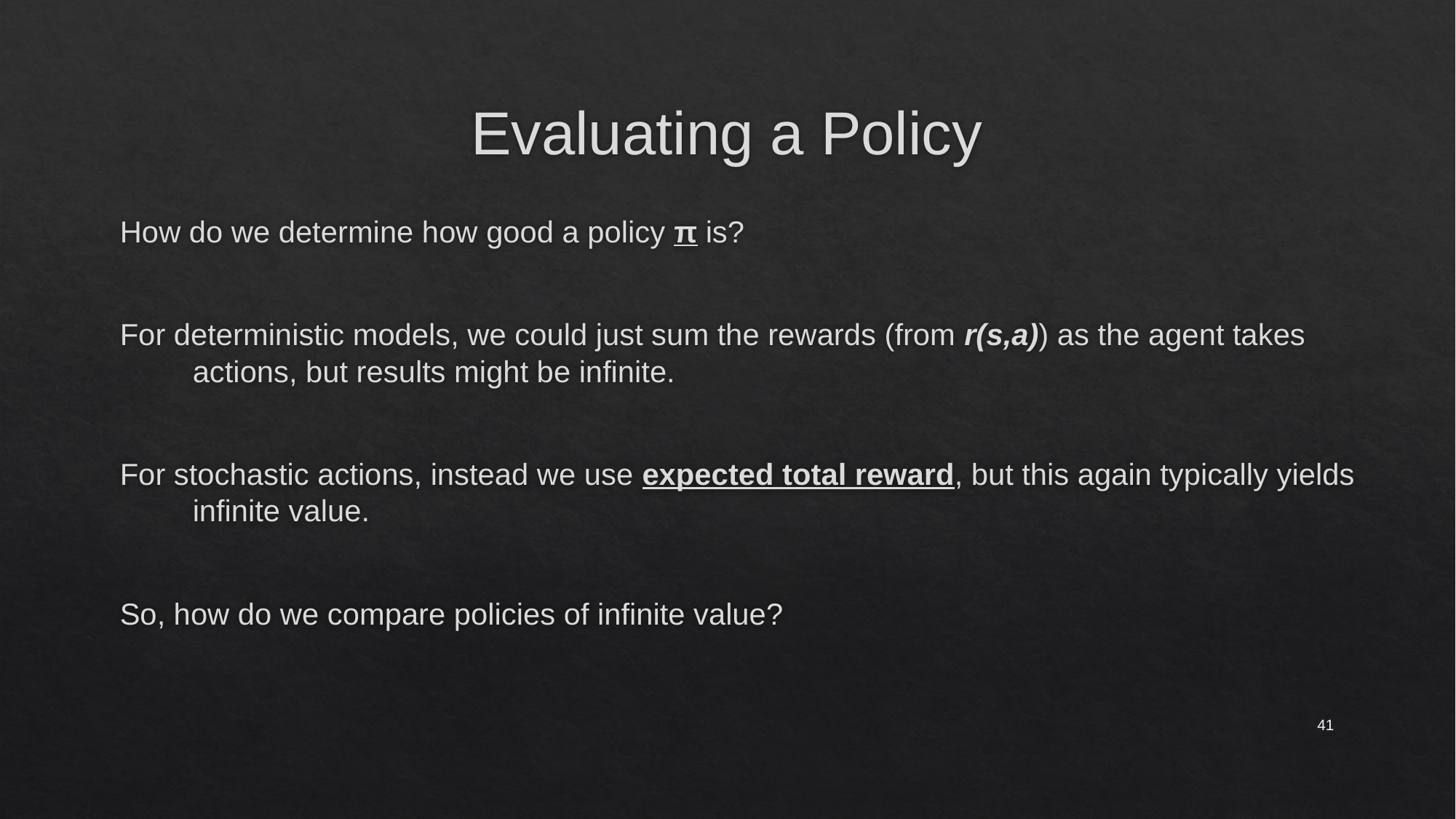

# Evaluating a Policy
How do we determine how good a policy π is?

For deterministic models, we could just sum the rewards (from r(s,a)) as the agent takes actions, but results might be infinite.

For stochastic actions, instead we use expected total reward, but this again typically yields infinite value.

So, how do we compare policies of infinite value?
41